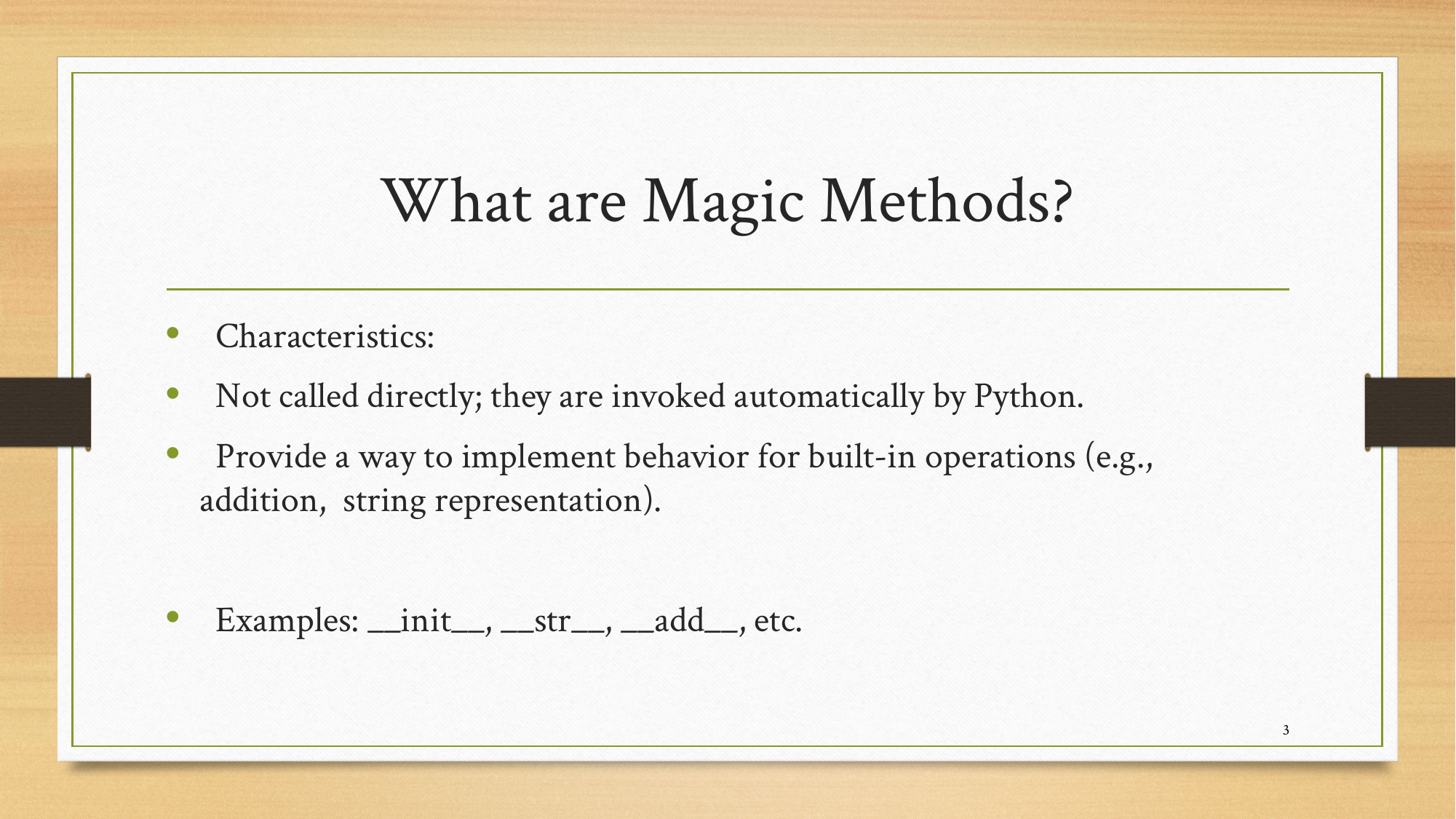

# What are Magic Methods?
  Characteristics:
  Not called directly; they are invoked automatically by Python.
  Provide a way to implement behavior for built-in operations (e.g., addition,  string representation).

  Examples: __init__, __str__, __add__, etc.
3